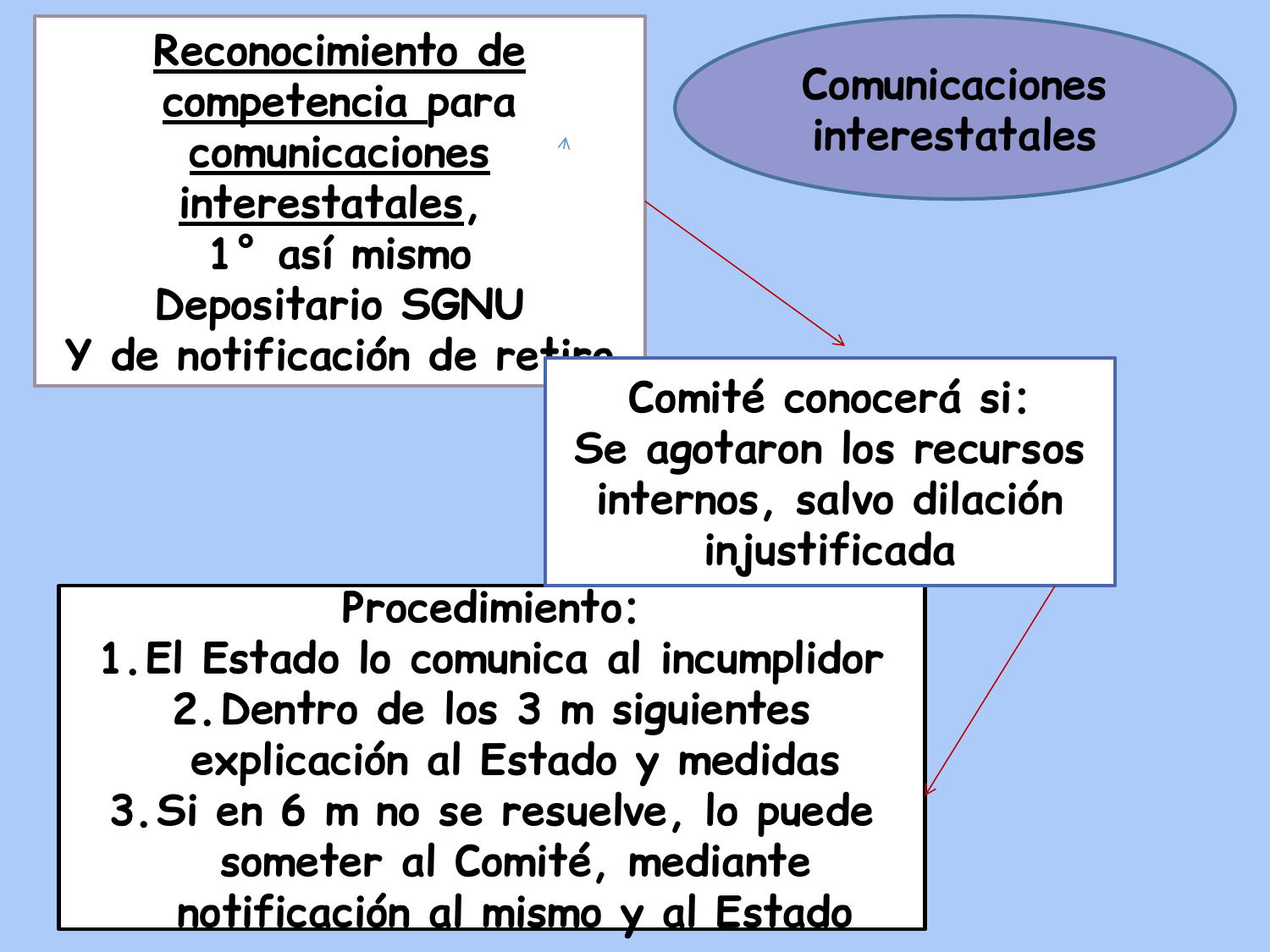

Reconocimiento de competencia para comunicaciones interestatales,
1° así mismo
Depositario SGNU
Y de notificación de retiro
Comunicaciones interestatales
Comité conocerá si:
Se agotaron los recursos internos, salvo dilación injustificada
Procedimiento:
El Estado lo comunica al incumplidor
Dentro de los 3 m siguientes explicación al Estado y medidas
Si en 6 m no se resuelve, lo puede someter al Comité, mediante notificación al mismo y al Estado